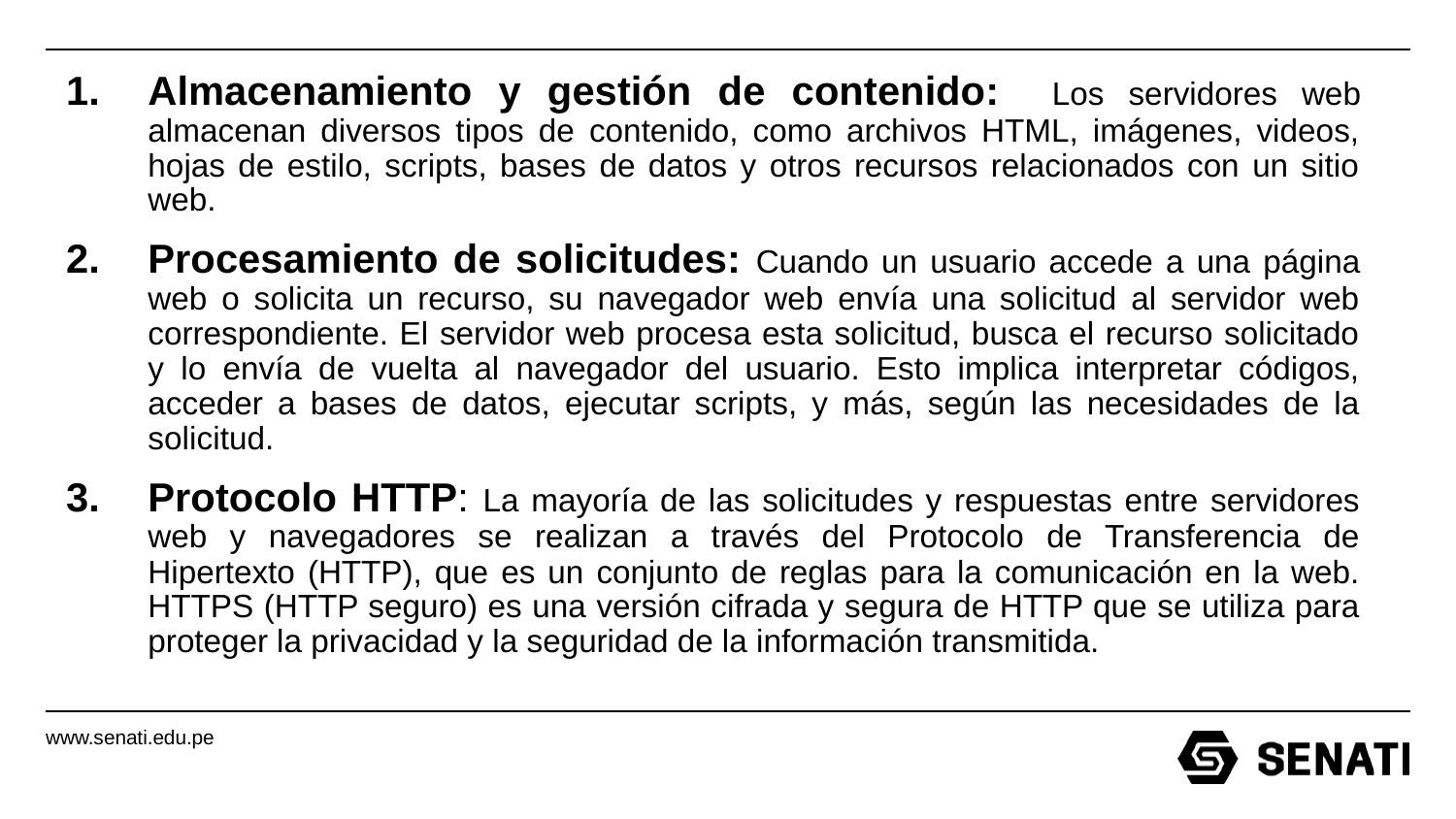

Almacenamiento y gestión de contenido:  Los servidores web almacenan diversos tipos de contenido, como archivos HTML, imágenes, videos, hojas de estilo, scripts, bases de datos y otros recursos relacionados con un sitio web.
Procesamiento de solicitudes: Cuando un usuario accede a una página web o solicita un recurso, su navegador web envía una solicitud al servidor web correspondiente. El servidor web procesa esta solicitud, busca el recurso solicitado y lo envía de vuelta al navegador del usuario. Esto implica interpretar códigos, acceder a bases de datos, ejecutar scripts, y más, según las necesidades de la solicitud.
Protocolo HTTP: La mayoría de las solicitudes y respuestas entre servidores web y navegadores se realizan a través del Protocolo de Transferencia de Hipertexto (HTTP), que es un conjunto de reglas para la comunicación en la web. HTTPS (HTTP seguro) es una versión cifrada y segura de HTTP que se utiliza para proteger la privacidad y la seguridad de la información transmitida.